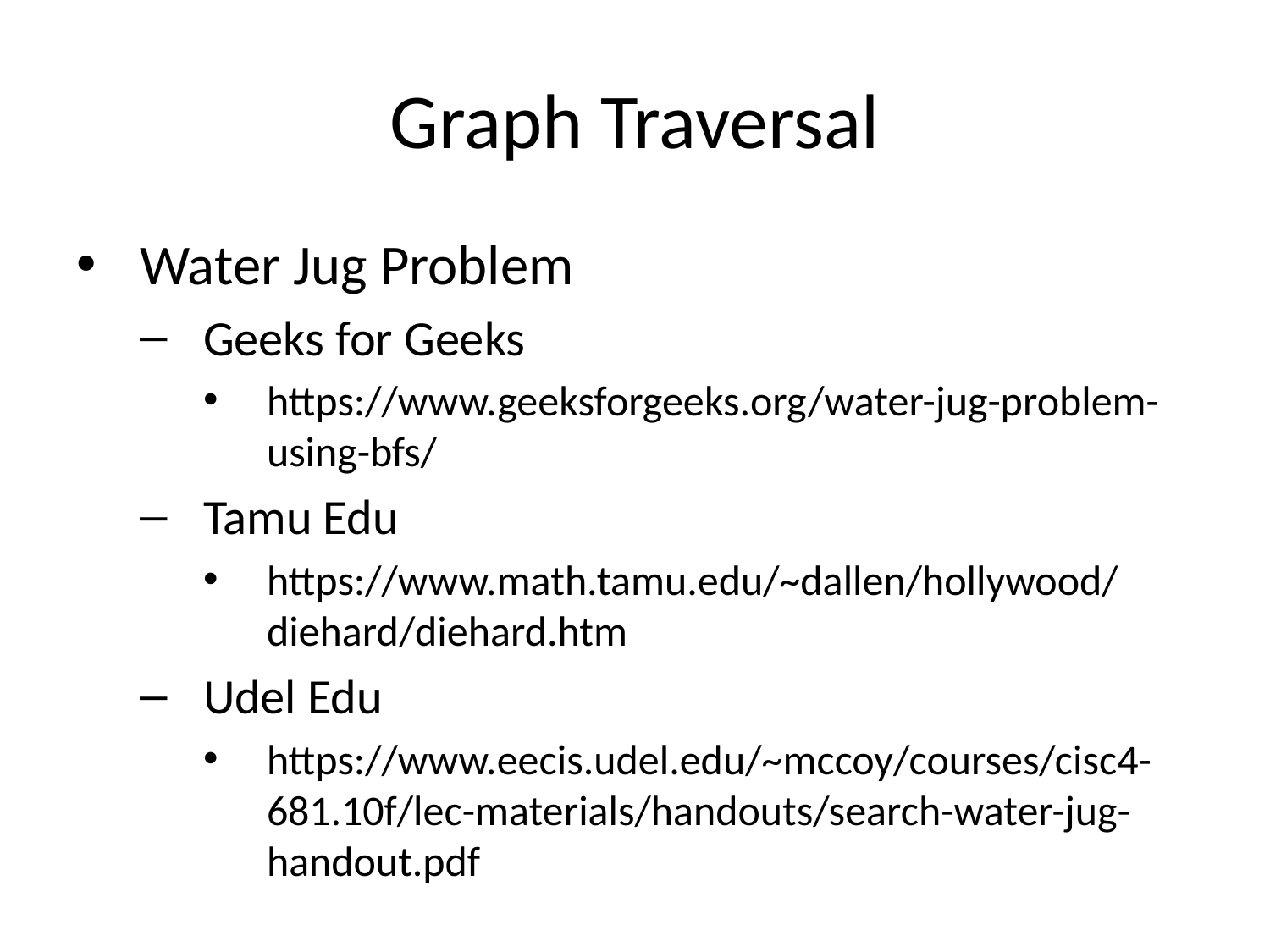

# Graph Traversal
Water Jug Problem
Geeks for Geeks
https://www.geeksforgeeks.org/water-jug-problem-using-bfs/
Tamu Edu
https://www.math.tamu.edu/~dallen/hollywood/diehard/diehard.htm
Udel Edu
https://www.eecis.udel.edu/~mccoy/courses/cisc4-681.10f/lec-materials/handouts/search-water-jug-handout.pdf